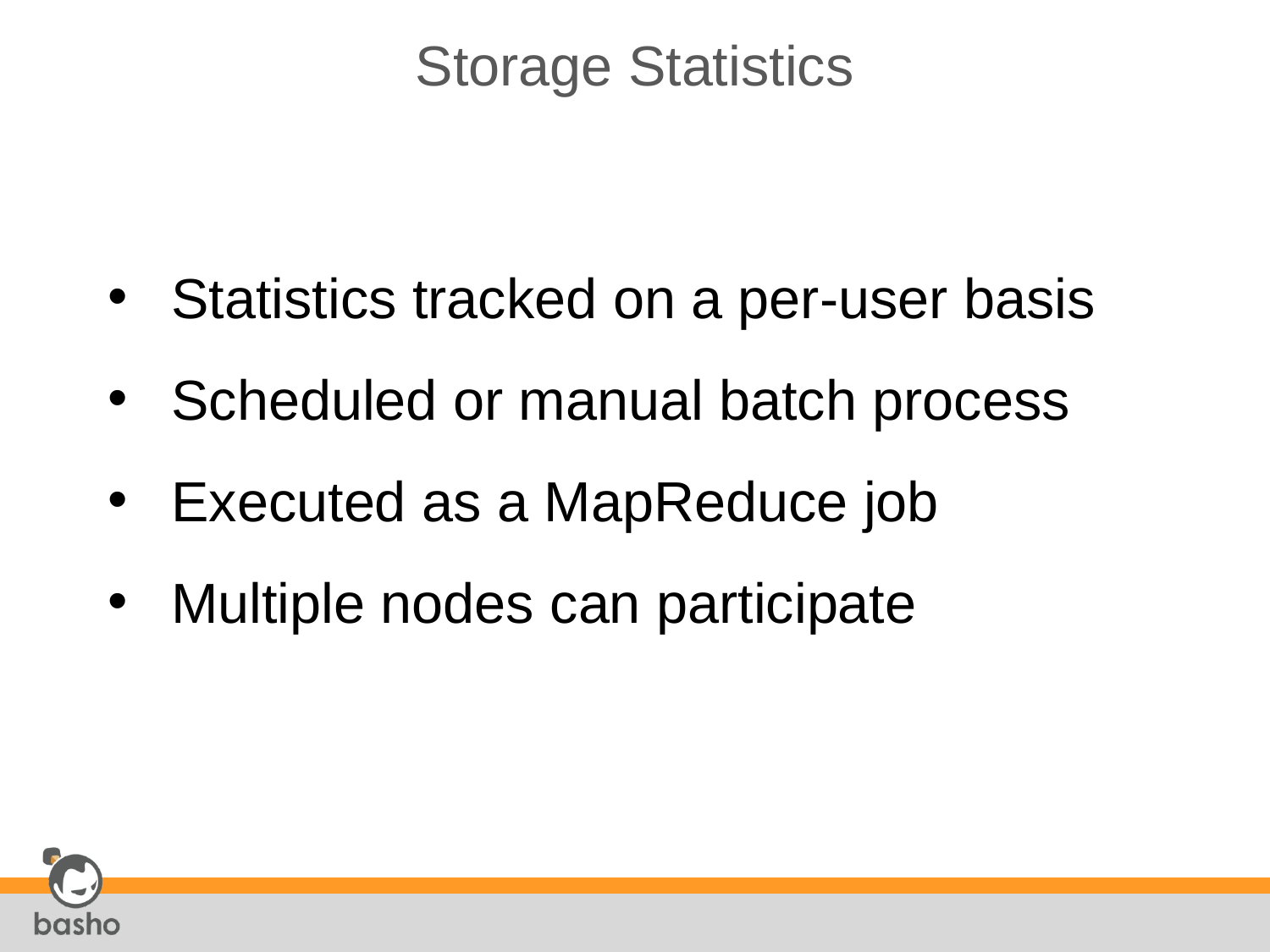

# Storage Statistics
Statistics tracked on a per-user basis
Scheduled or manual batch process
Executed as a MapReduce job
Multiple nodes can participate